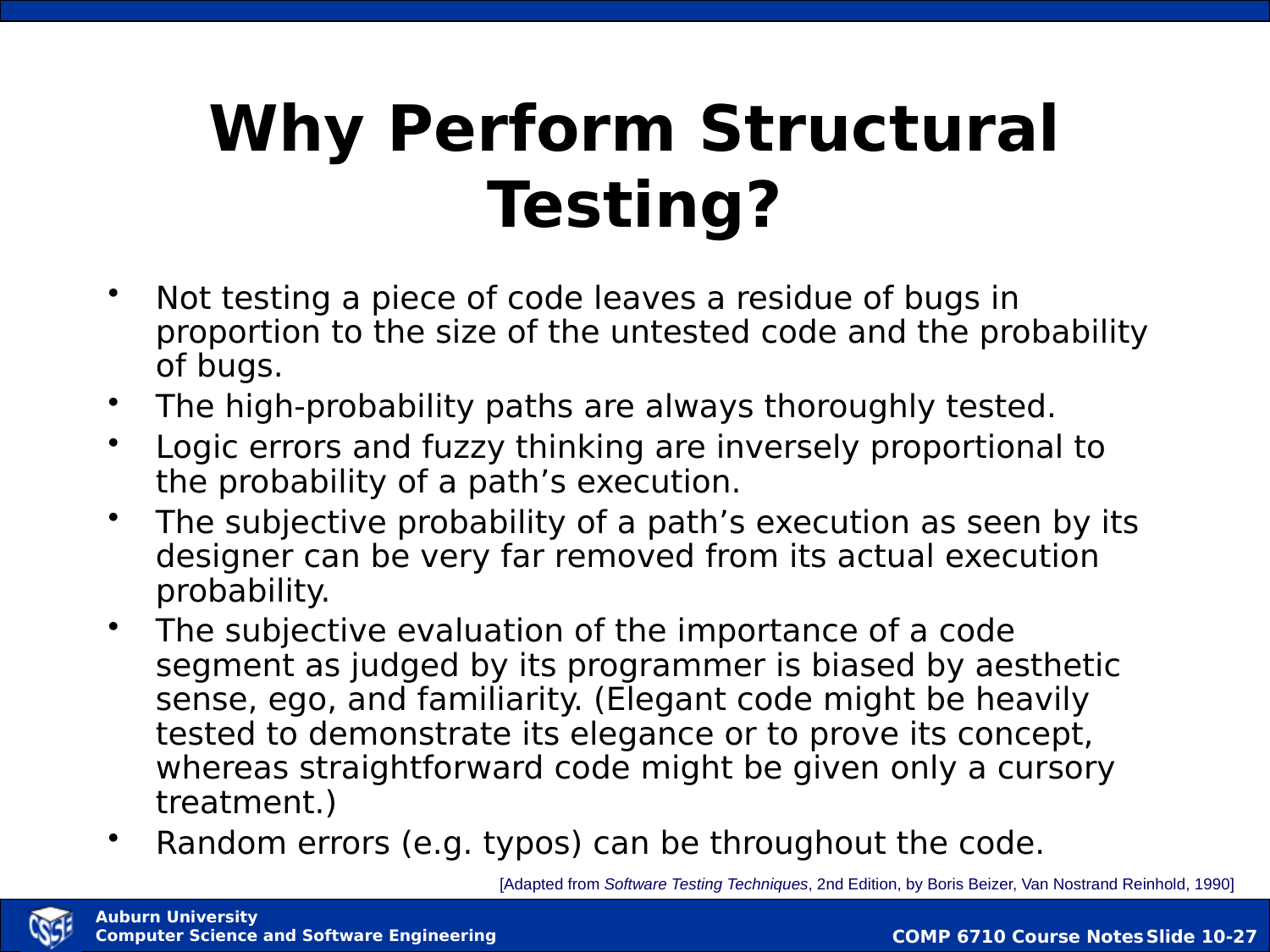

# Why Perform Structural Testing?
Not testing a piece of code leaves a residue of bugs in proportion to the size of the untested code and the probability of bugs.
The high-probability paths are always thoroughly tested.
Logic errors and fuzzy thinking are inversely proportional to the probability of a path’s execution.
The subjective probability of a path’s execution as seen by its designer can be very far removed from its actual execution probability.
The subjective evaluation of the importance of a code segment as judged by its programmer is biased by aesthetic sense, ego, and familiarity. (Elegant code might be heavily tested to demonstrate its elegance or to prove its concept, whereas straightforward code might be given only a cursory treatment.)
Random errors (e.g. typos) can be throughout the code.
[Adapted from Software Testing Techniques, 2nd Edition, by Boris Beizer, Van Nostrand Reinhold, 1990]